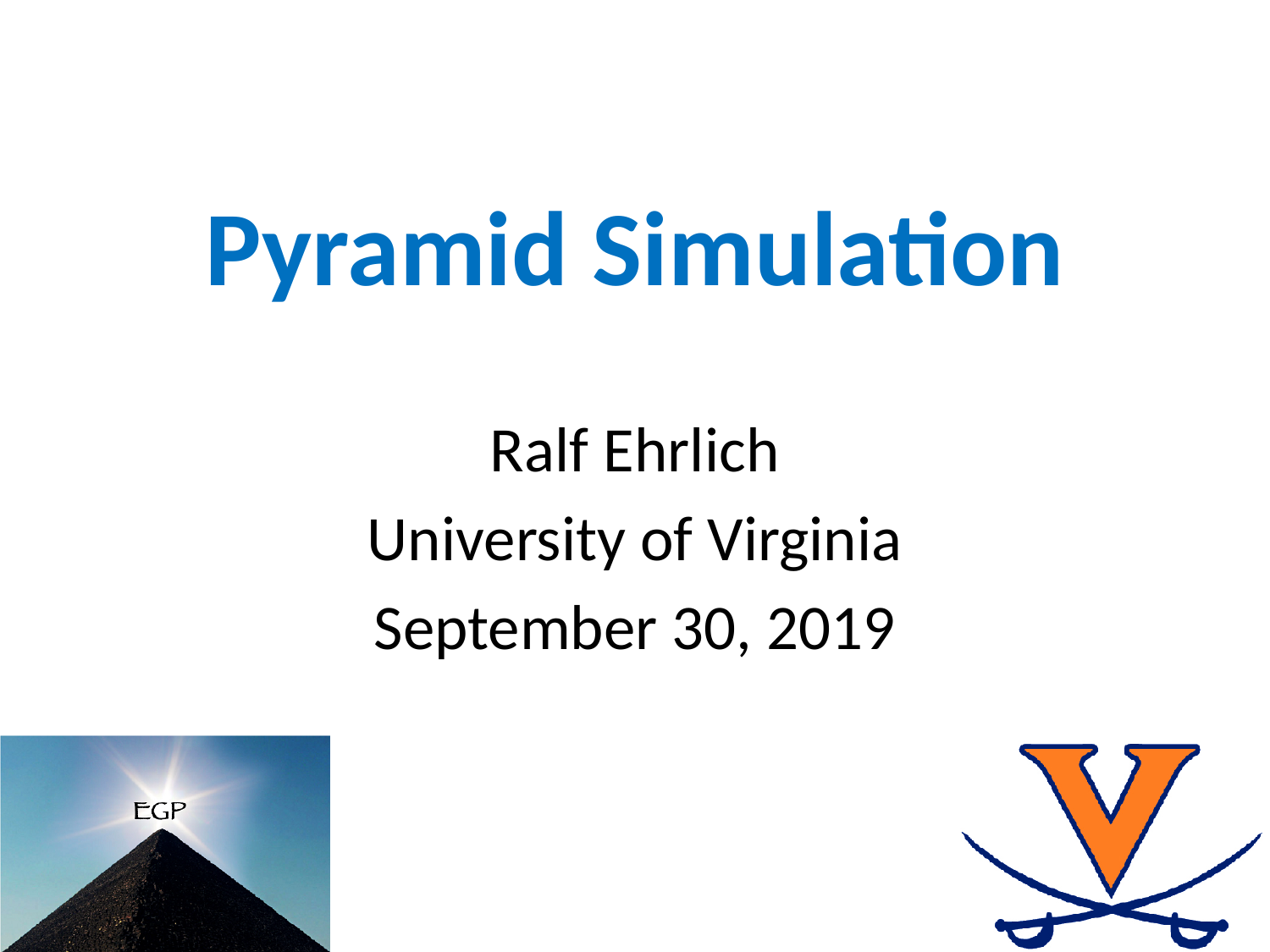

# Pyramid Simulation
Ralf Ehrlich
University of Virginia
September 30, 2019